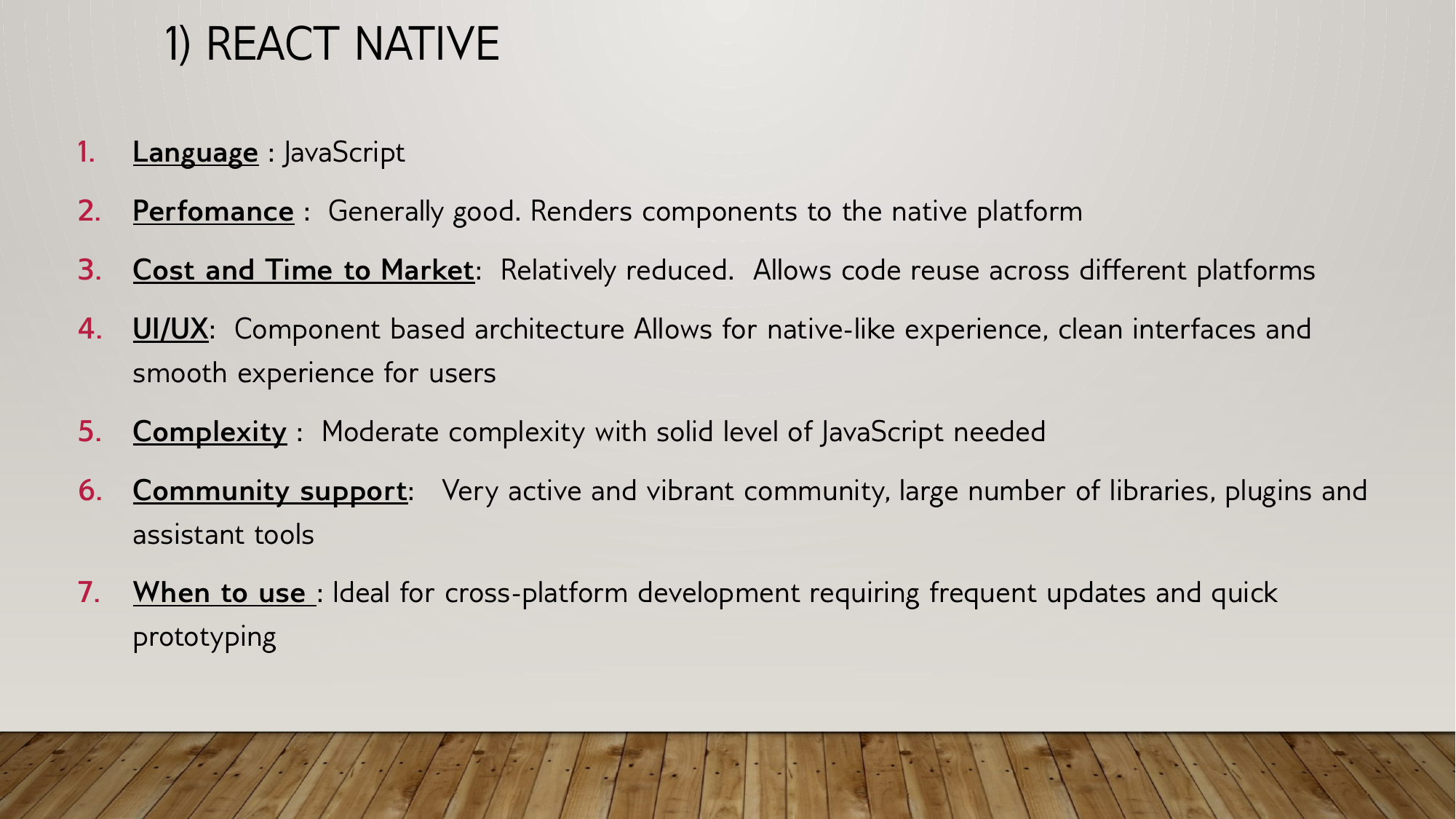

1) React native
Language : JavaScript
Perfomance :  Generally good. Renders components to the native platform
Cost and Time to Market:  Relatively reduced.  Allows code reuse across different platforms
UI/UX:  Component based architecture Allows for native-like experience, clean interfaces and smooth experience for users
Complexity :  Moderate complexity with solid level of JavaScript needed
Community support:   Very active and vibrant community, large number of libraries, plugins and assistant tools
When to use : Ideal for cross-platform development requiring frequent updates and quick prototyping